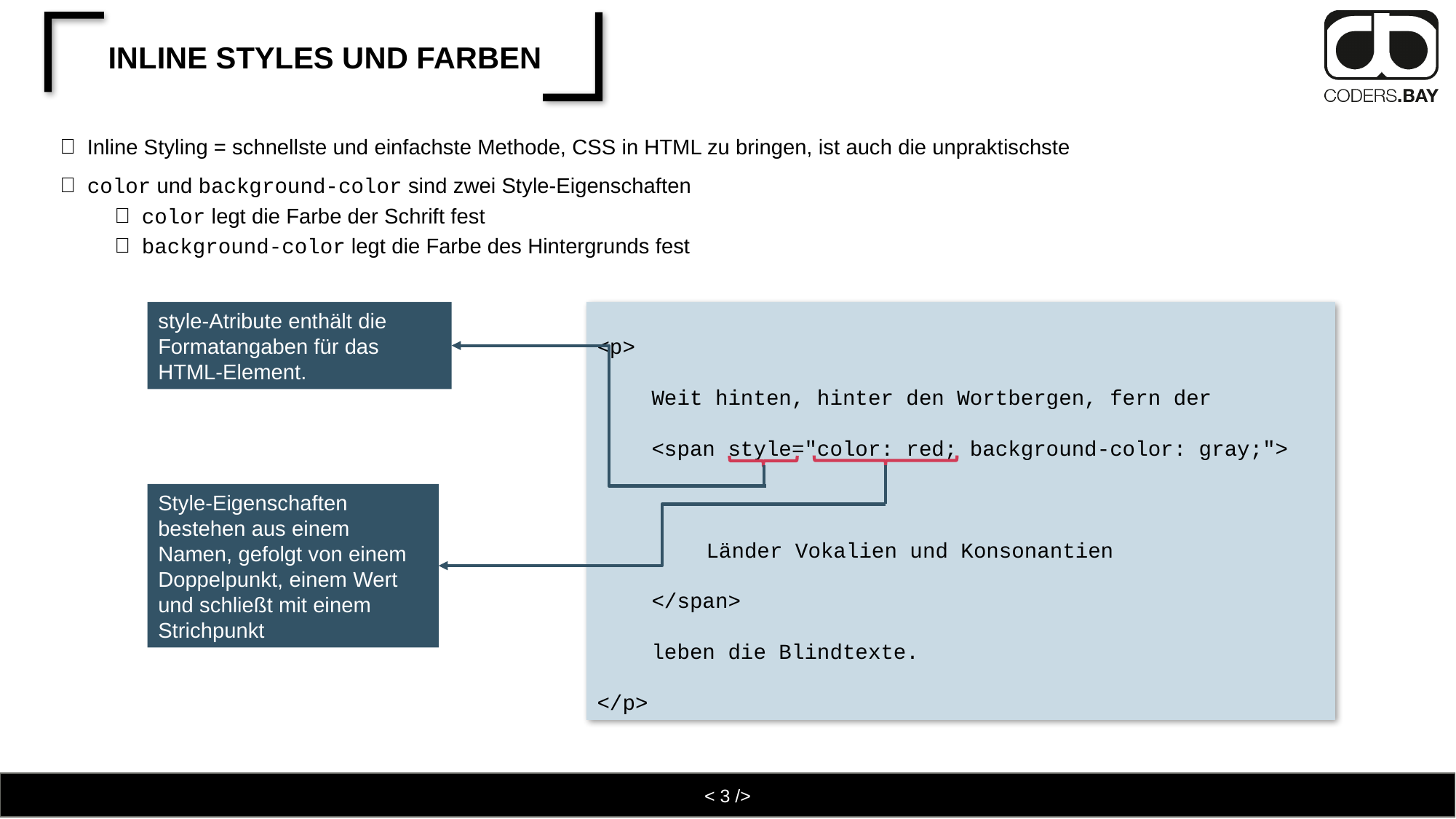

# Inline Styles und Farben
Inline Styling = schnellste und einfachste Methode, CSS in HTML zu bringen, ist auch die unpraktischste
color und background-color sind zwei Style-Eigenschaften
color legt die Farbe der Schrift fest
background-color legt die Farbe des Hintergrunds fest
style-Atribute enthält die Formatangaben für das HTML-Element.
<p>
Weit hinten, hinter den Wortbergen, fern der
<span style="color: red; background-color: gray;">

Länder Vokalien und Konsonantien
</span>
leben die Blindtexte.
</p>

Style-Eigenschaften bestehen aus einem Namen, gefolgt von einem Doppelpunkt, einem Wert und schließt mit einem Strichpunkt